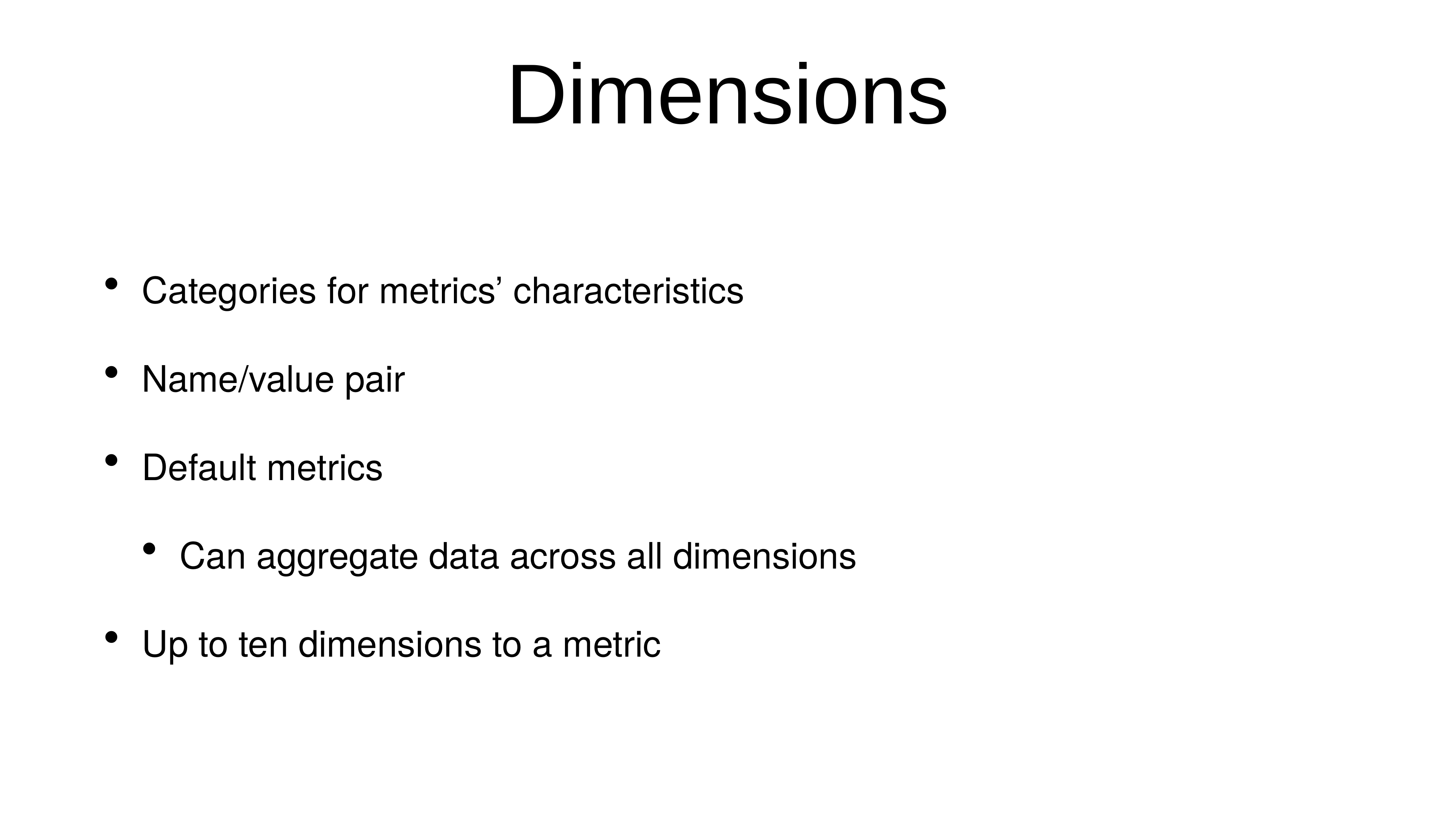

# Dimensions
Categories for metrics’ characteristics
Name/value pair
Default metrics
Can aggregate data across all dimensions
Up to ten dimensions to a metric